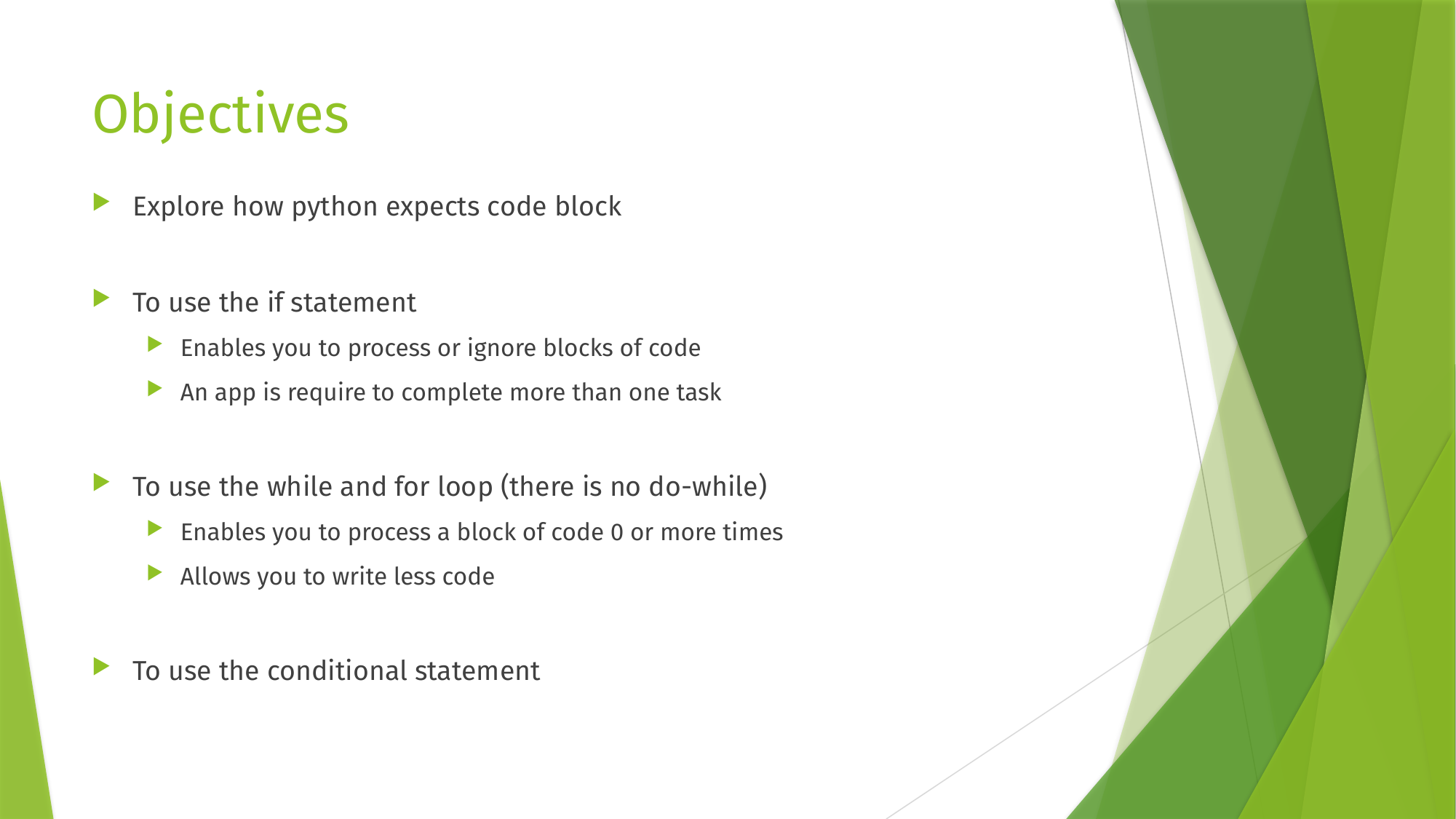

# Objectives
Explore how python expects code block

To use the if statement
Enables you to process or ignore blocks of code
An app is require to complete more than one task

To use the while and for loop (there is no do-while)
Enables you to process a block of code 0 or more times
Allows you to write less code

To use the conditional statement